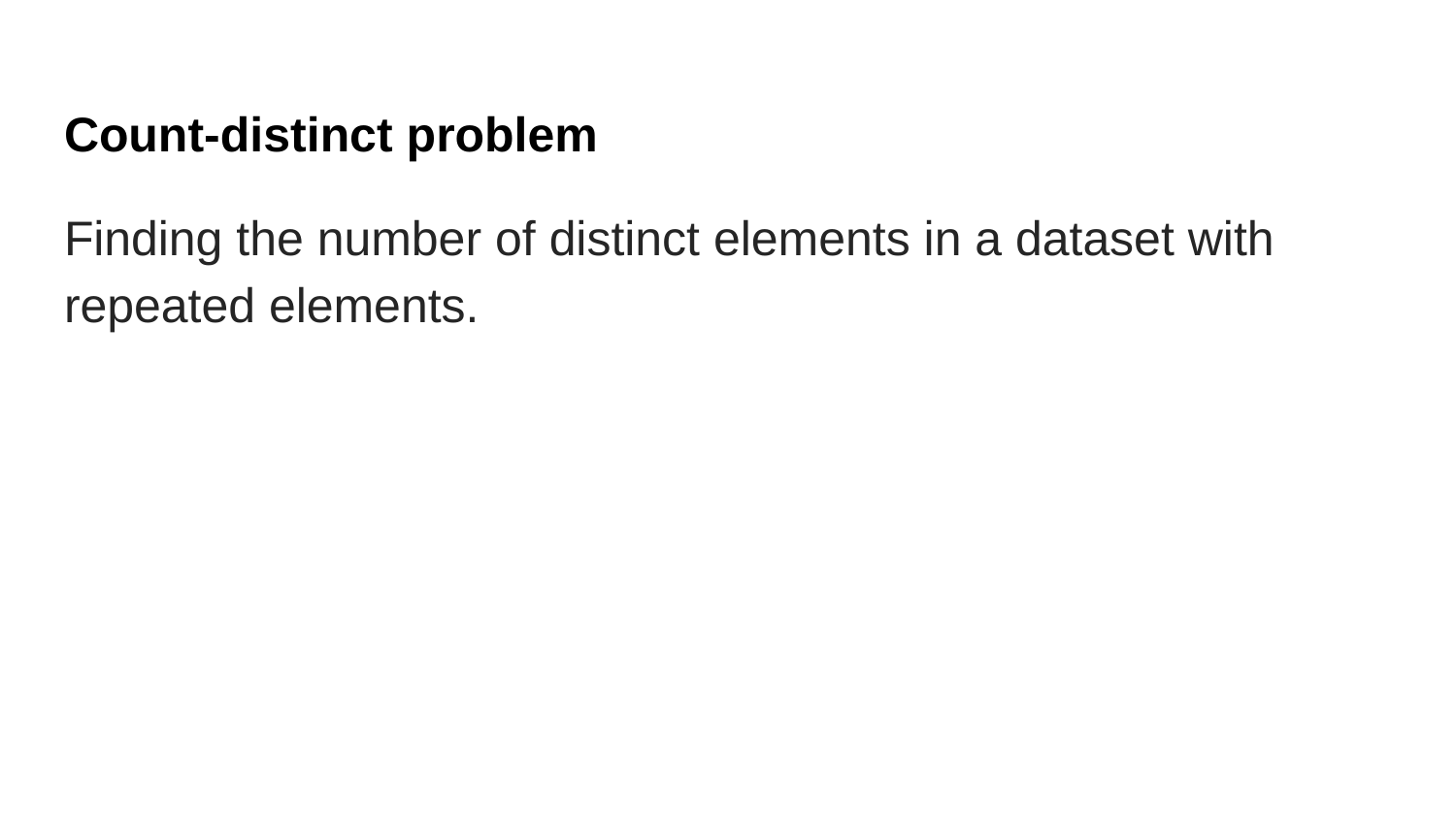

# Count-distinct problem

Finding the number of distinct elements in a dataset with repeated elements.